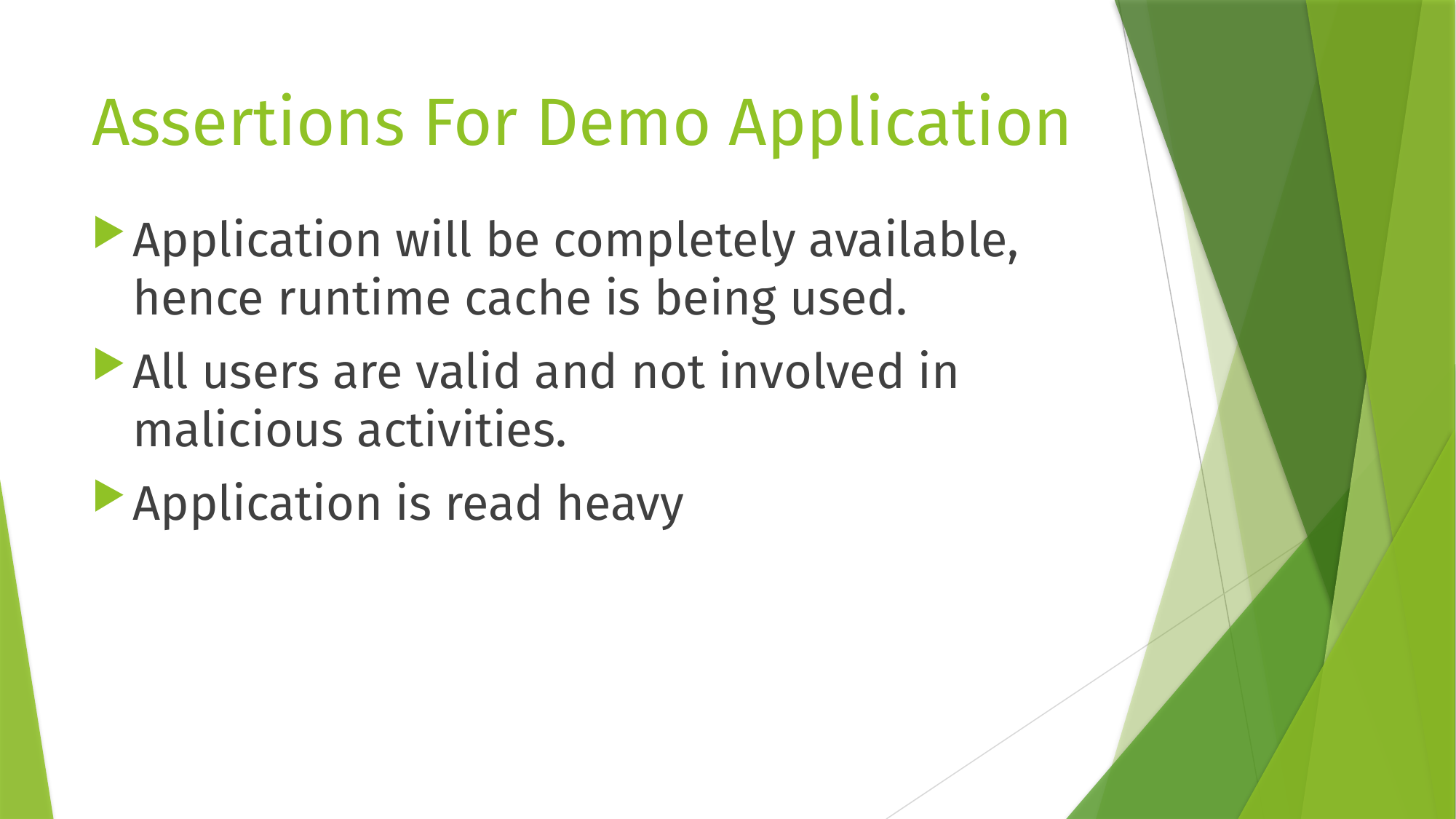

# Assertions For Demo Application
Application will be completely available, hence runtime cache is being used.
All users are valid and not involved in malicious activities.
Application is read heavy